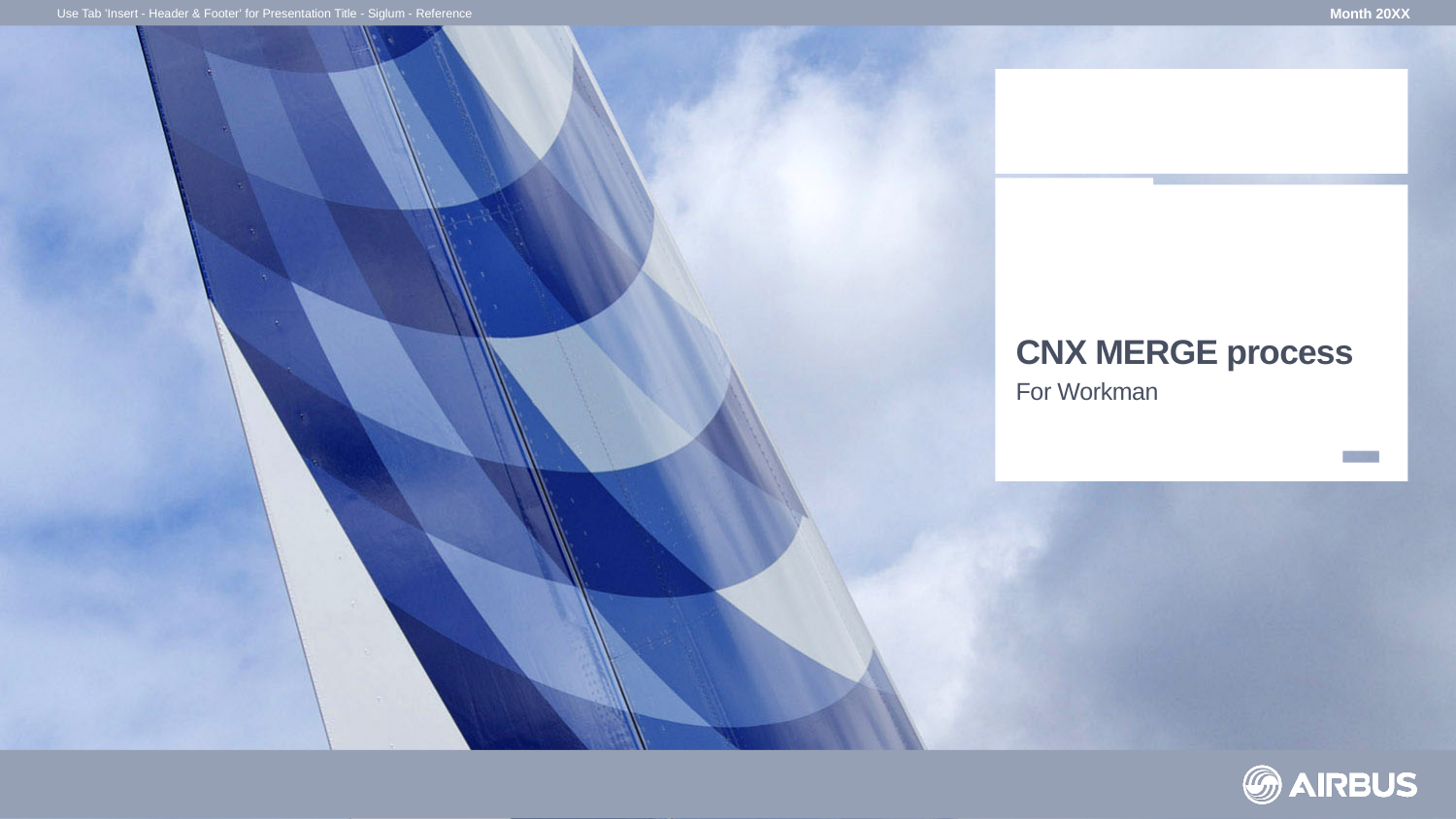

Use Tab 'Insert - Header & Footer' for Presentation Title - Siglum - Reference
Month 20XX

# CNX MERGE process
For Workman